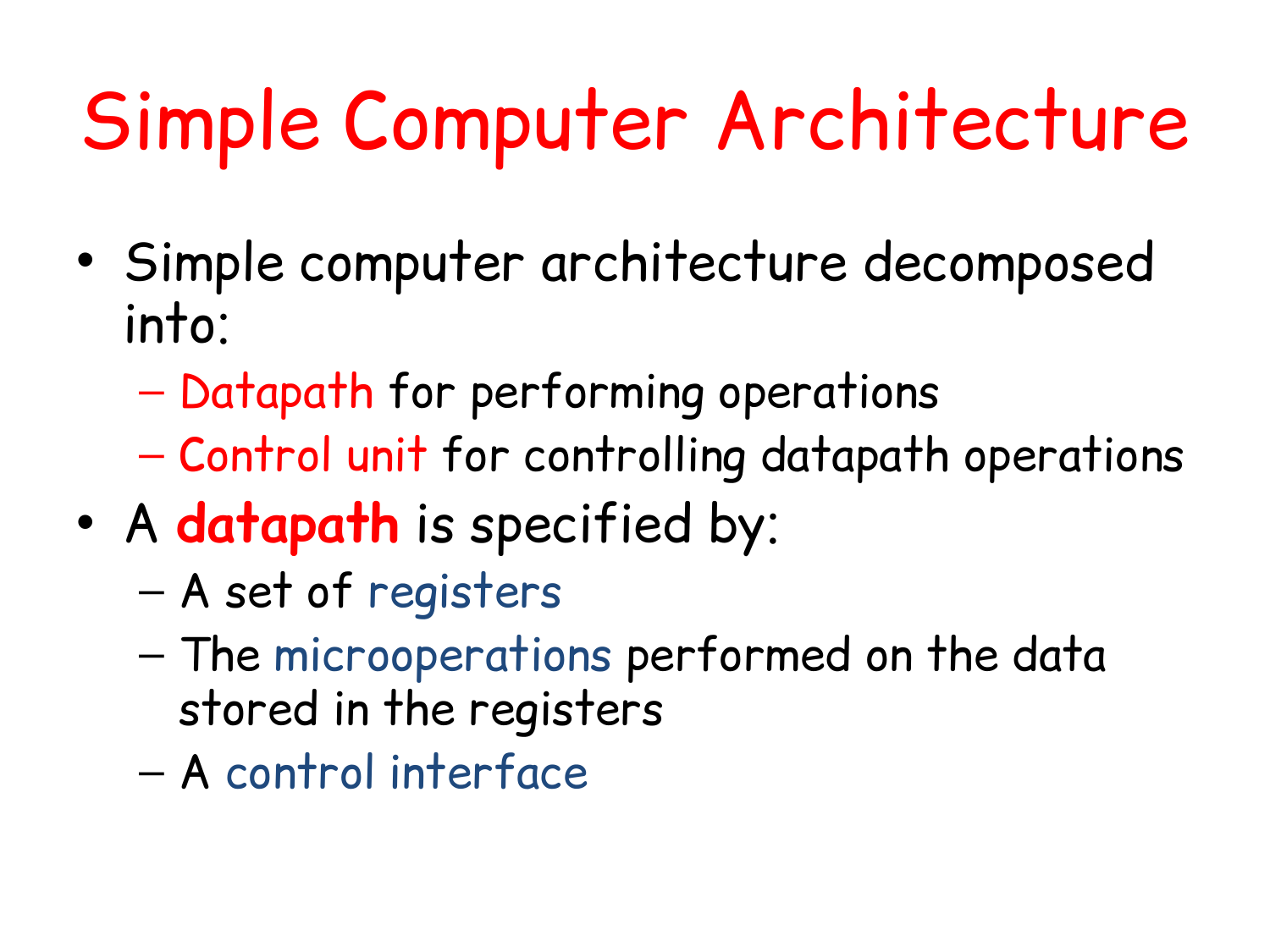

# Simple Computer Architecture
Simple computer architecture decomposed into:
Datapath for performing operations
Control unit for controlling datapath operations
A datapath is specified by:
A set of registers
The microoperations performed on the data stored in the registers
A control interface